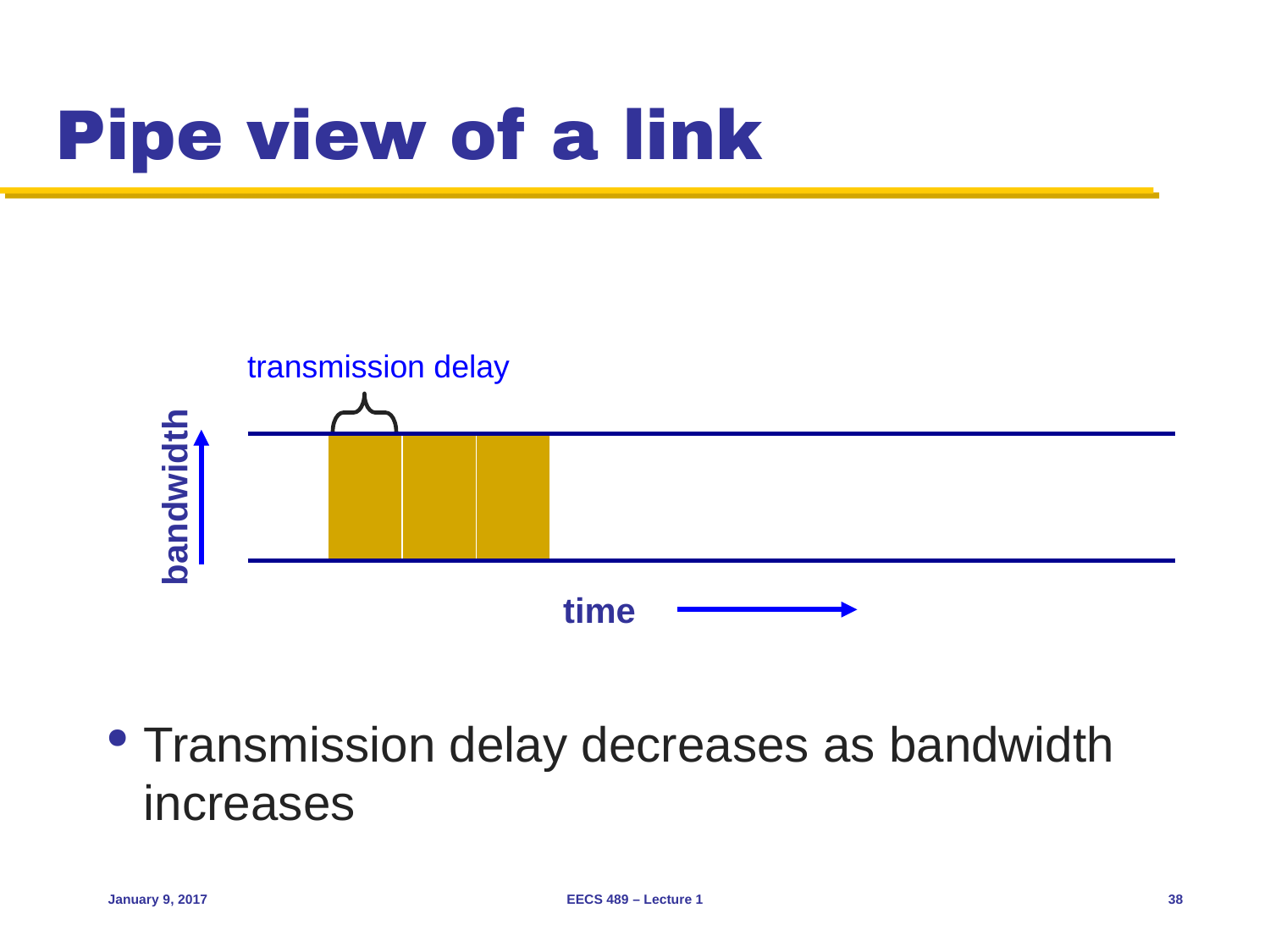

# Pipe view of a link

Transmission delay decreases as bandwidth increases
transmission delay

bandwidth
time
January 9, 2017
EECS 489 – Lecture 1
38